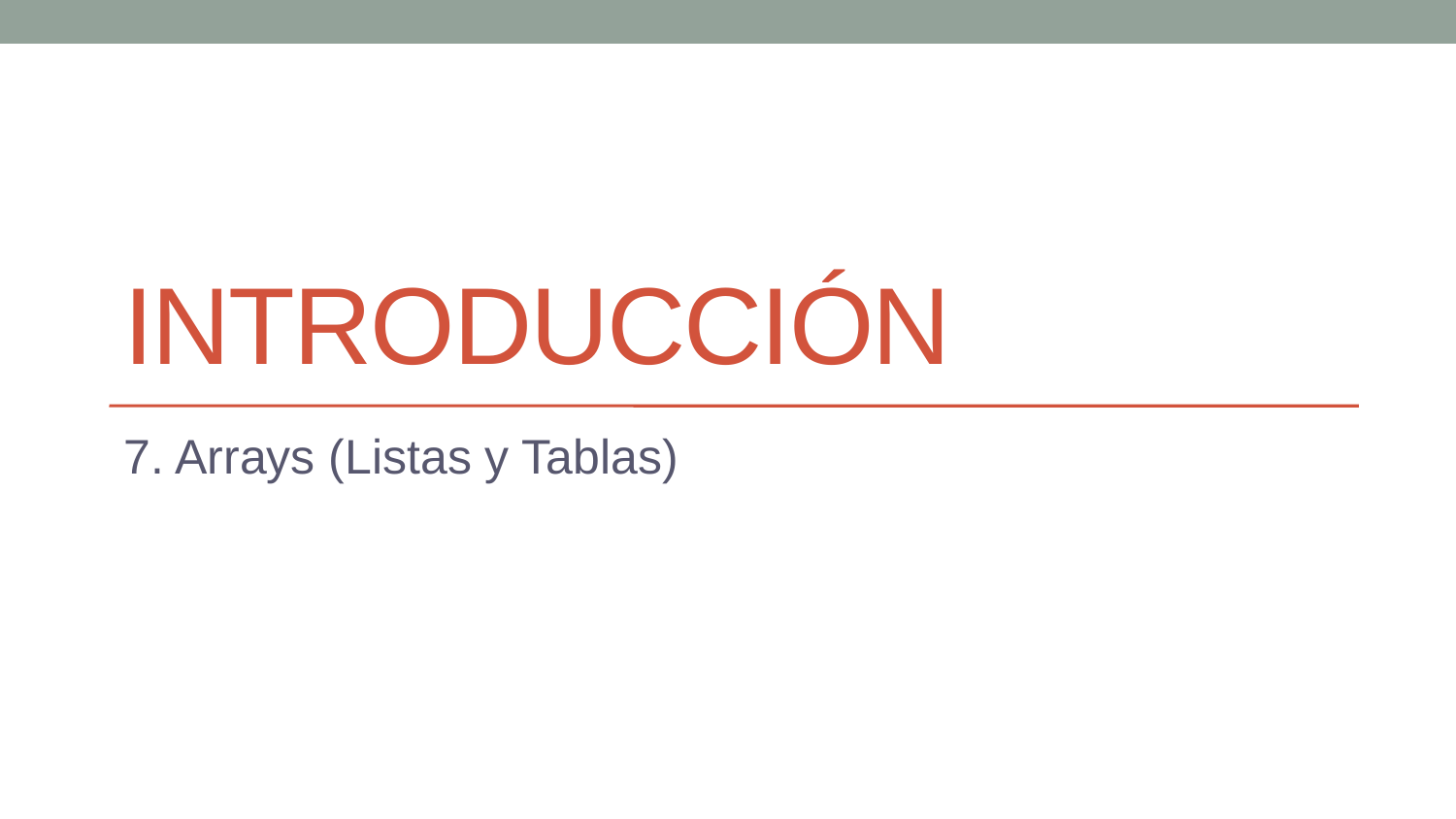

# introducción
7. Arrays (Listas y Tablas)